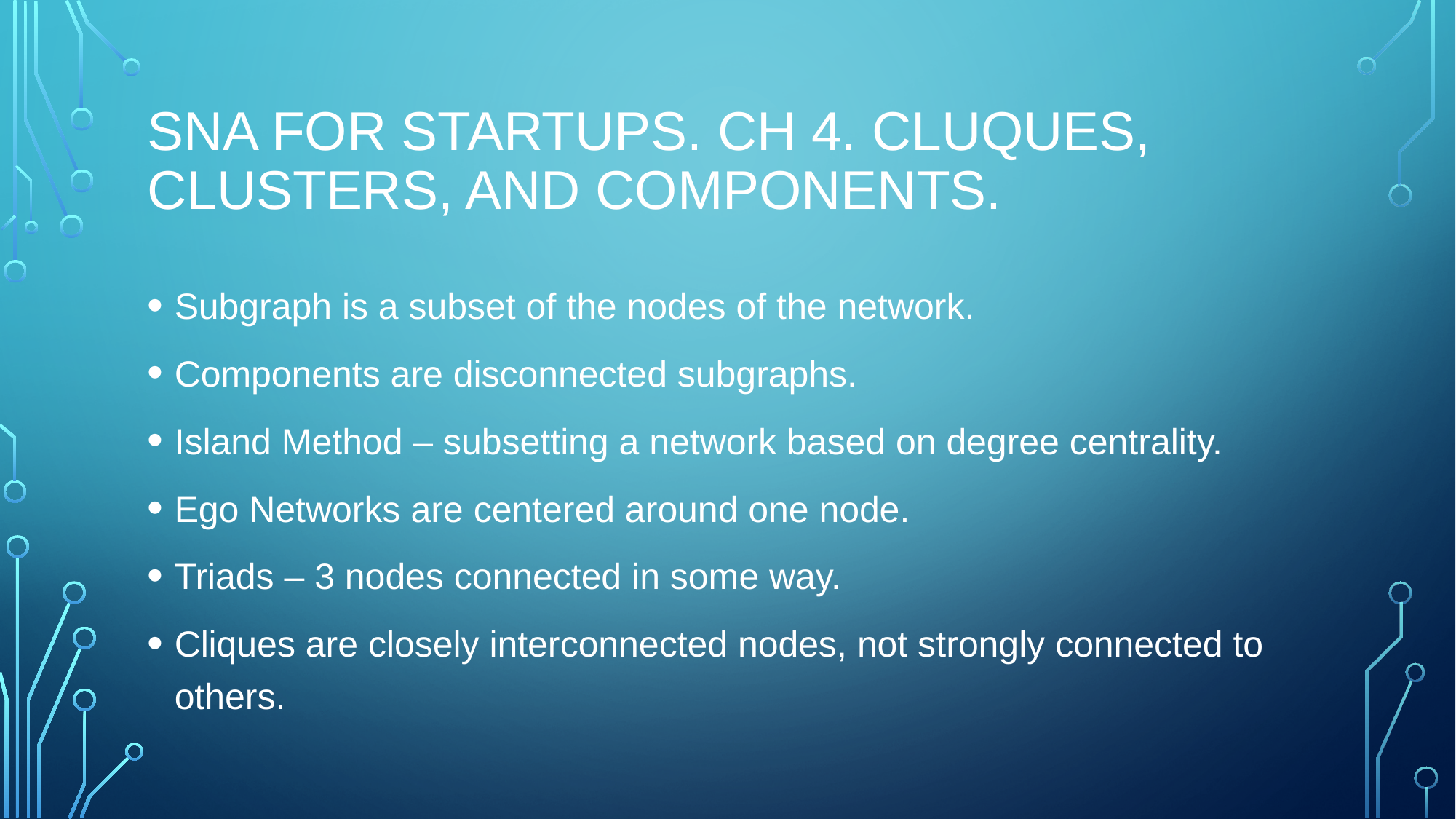

# SNA for startups. Ch 4. cluques, clusters, and components.
Subgraph is a subset of the nodes of the network.
Components are disconnected subgraphs.
Island Method – subsetting a network based on degree centrality.
Ego Networks are centered around one node.
Triads – 3 nodes connected in some way.
Cliques are closely interconnected nodes, not strongly connected to others.